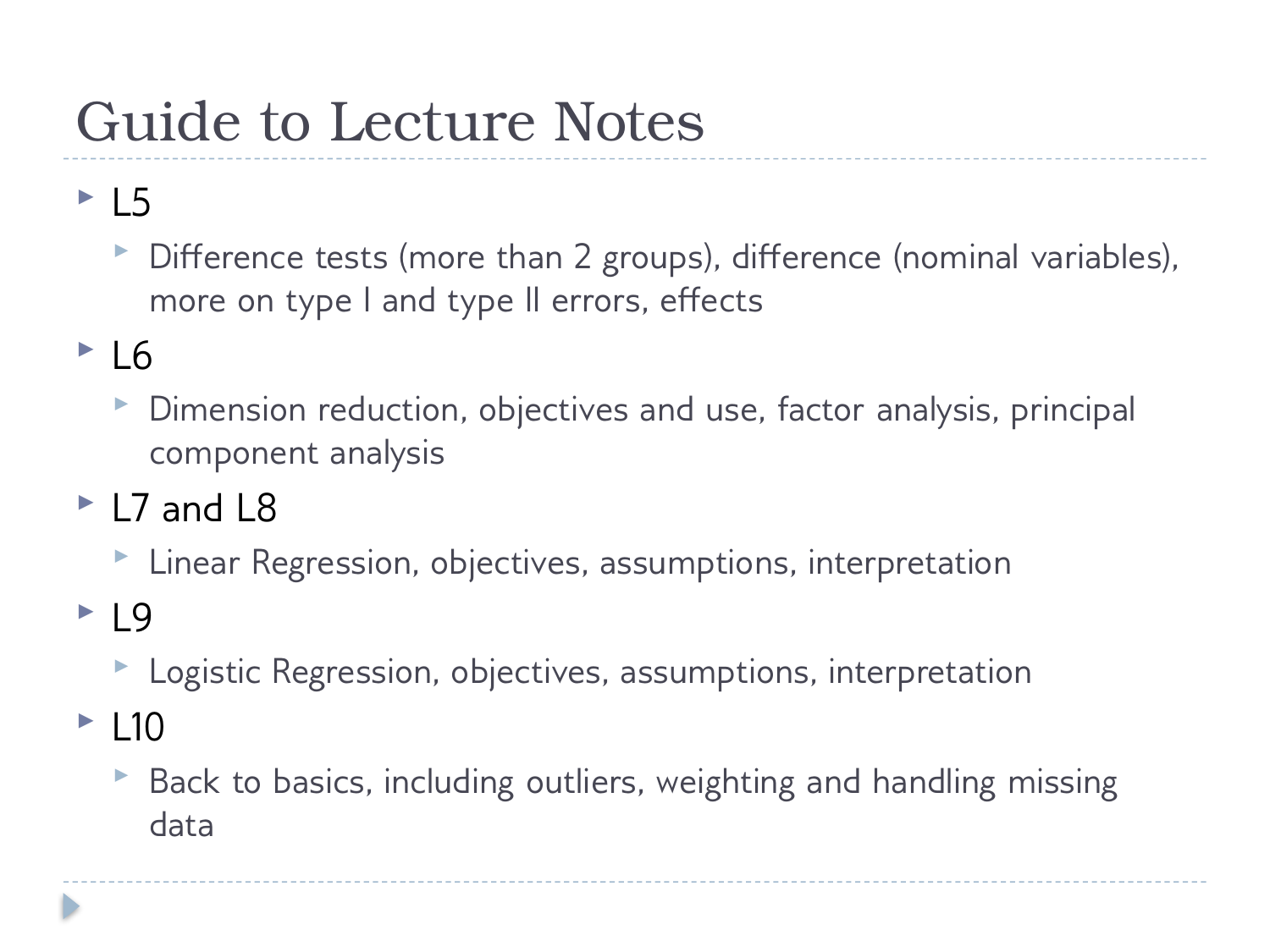

# Guide to Lecture Notes
L5
Difference tests (more than 2 groups), difference (nominal variables), more on type I and type II errors, effects
L6
Dimension reduction, objectives and use, factor analysis, principal component analysis
L7 and L8
Linear Regression, objectives, assumptions, interpretation
L9
Logistic Regression, objectives, assumptions, interpretation
L10
Back to basics, including outliers, weighting and handling missing data